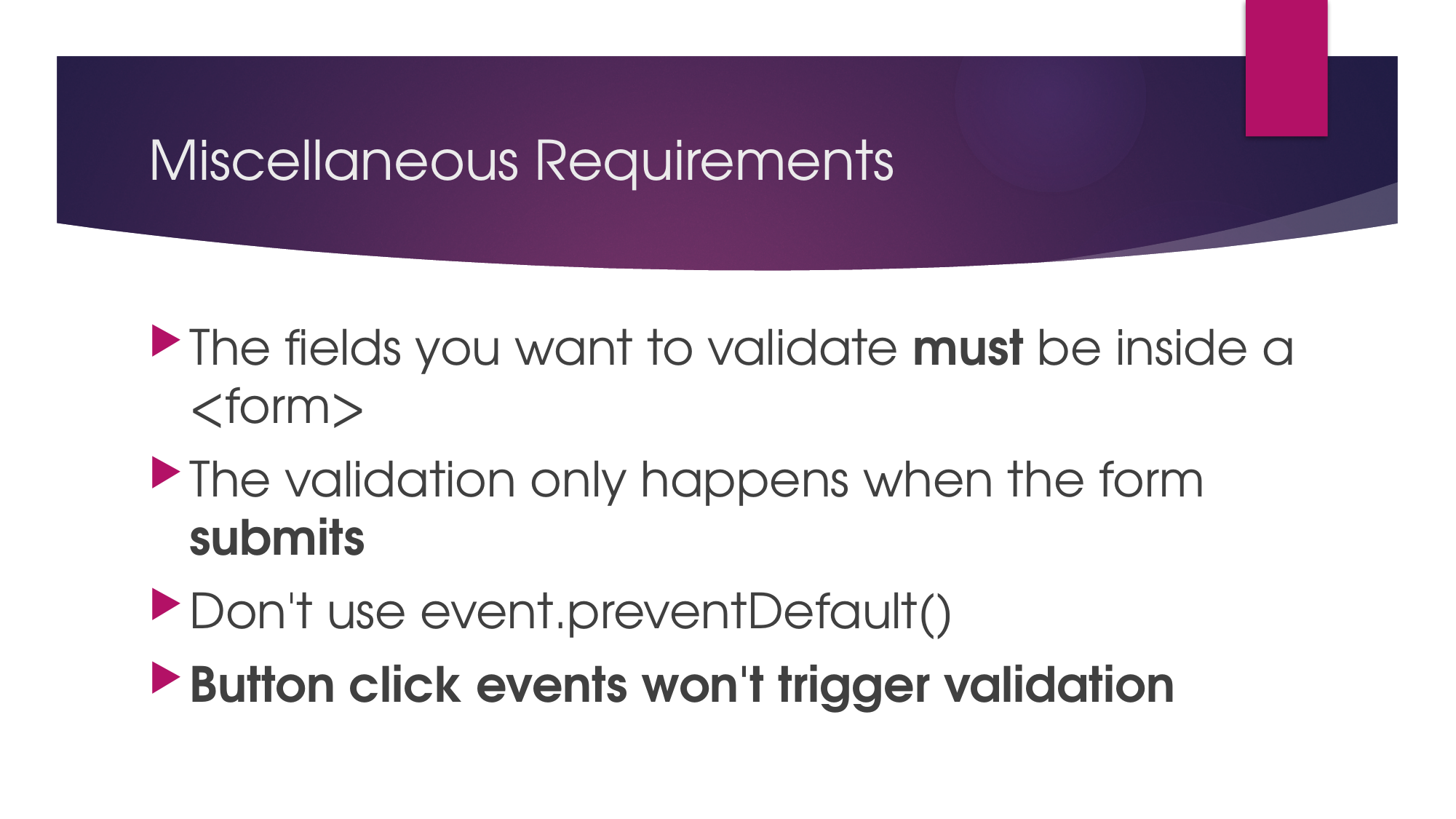

# Miscellaneous Requirements
The fields you want to validate must be inside a <form>
The validation only happens when the form submits
Don't use event.preventDefault()
Button click events won't trigger validation